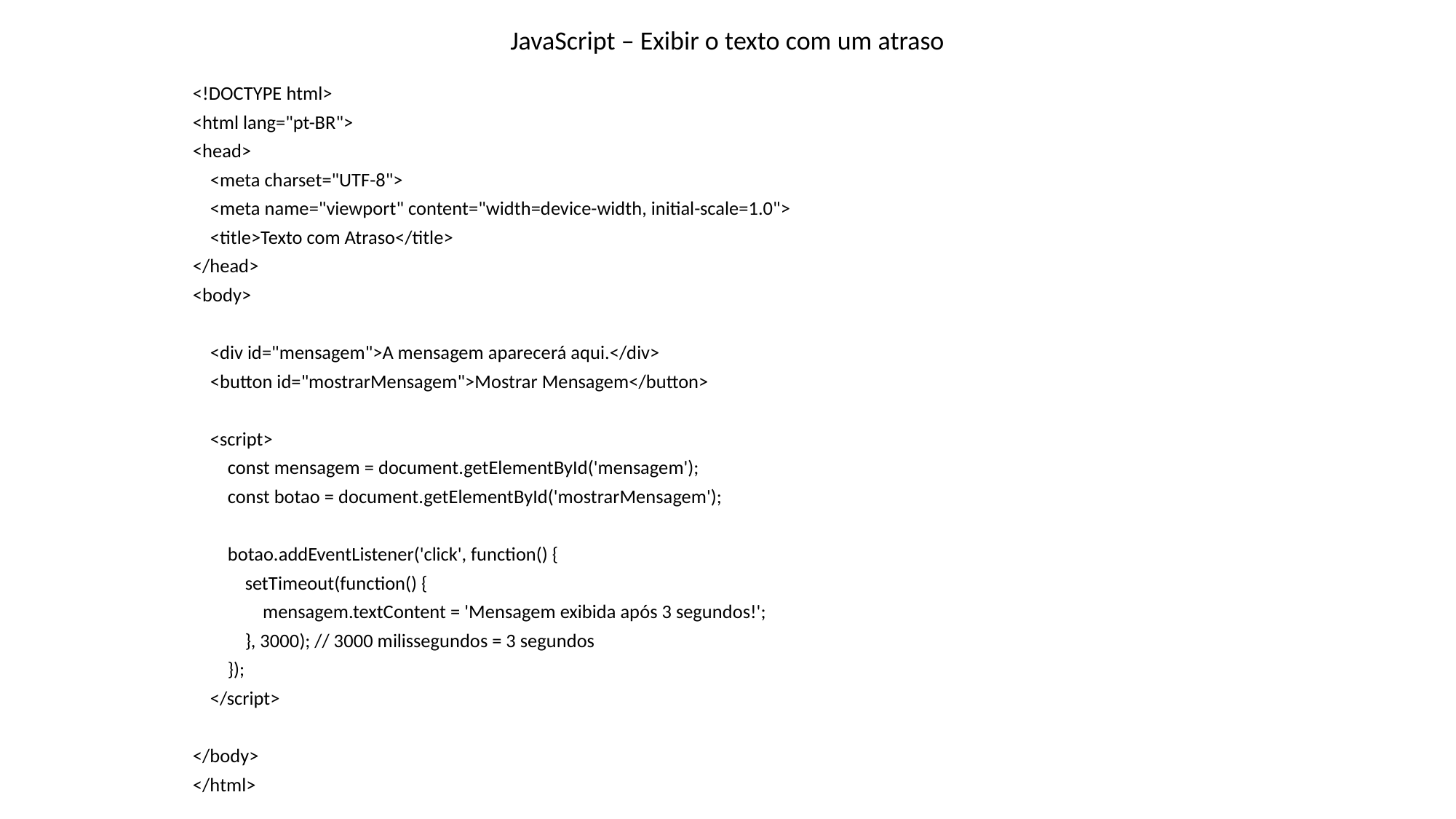

# JavaScript – Exibir o texto com um atraso
<!DOCTYPE html>
<html lang="pt-BR">
<head>
    <meta charset="UTF-8">
    <meta name="viewport" content="width=device-width, initial-scale=1.0">
    <title>Texto com Atraso</title>
</head>
<body>

    <div id="mensagem">A mensagem aparecerá aqui.</div>
    <button id="mostrarMensagem">Mostrar Mensagem</button>

    <script>
        const mensagem = document.getElementById('mensagem');
        const botao = document.getElementById('mostrarMensagem');

        botao.addEventListener('click', function() {
            setTimeout(function() {
                mensagem.textContent = 'Mensagem exibida após 3 segundos!';
            }, 3000); // 3000 milissegundos = 3 segundos
        });
    </script>

</body>
</html>